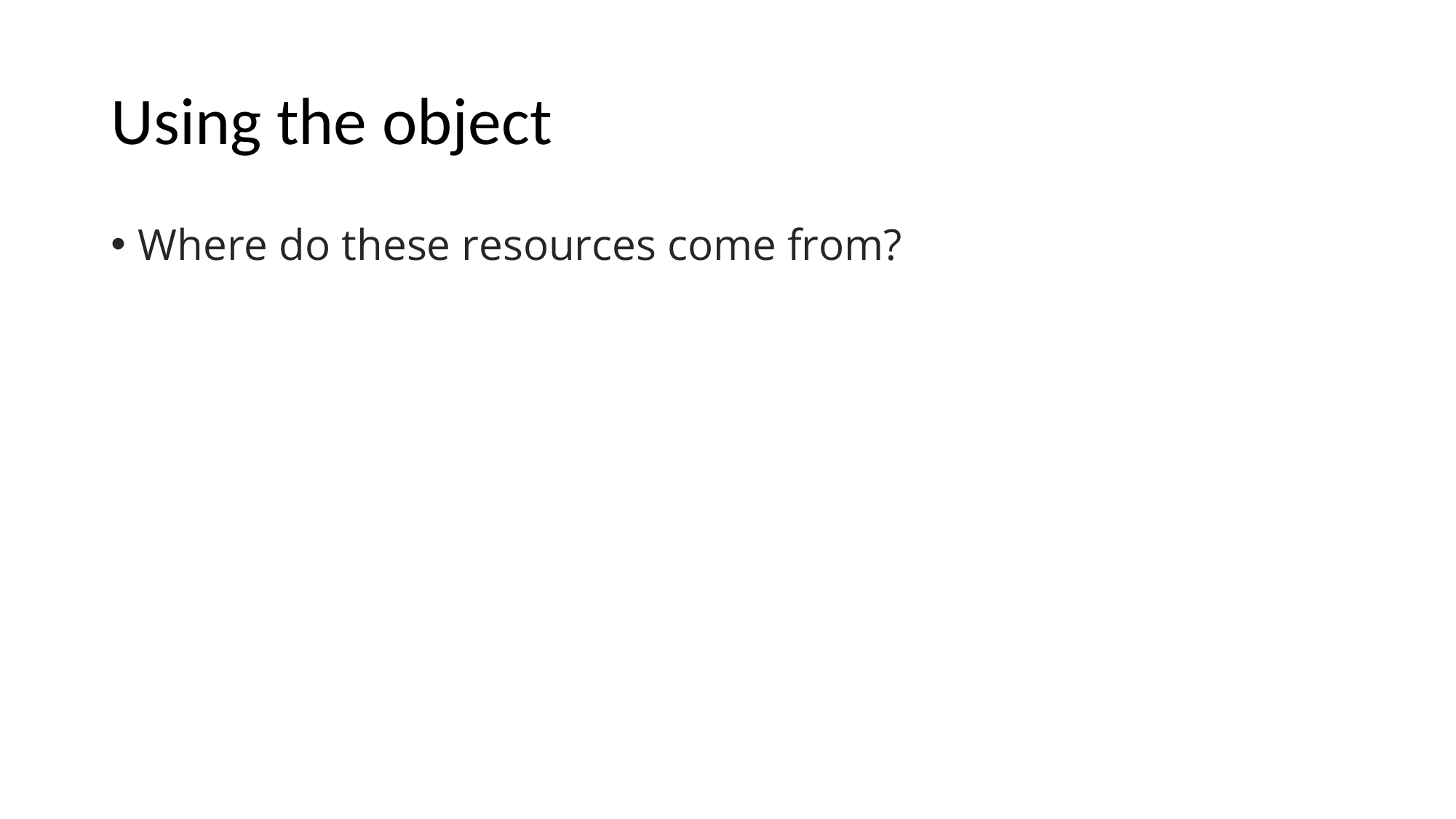

# Using the object
Where do these resources come from?